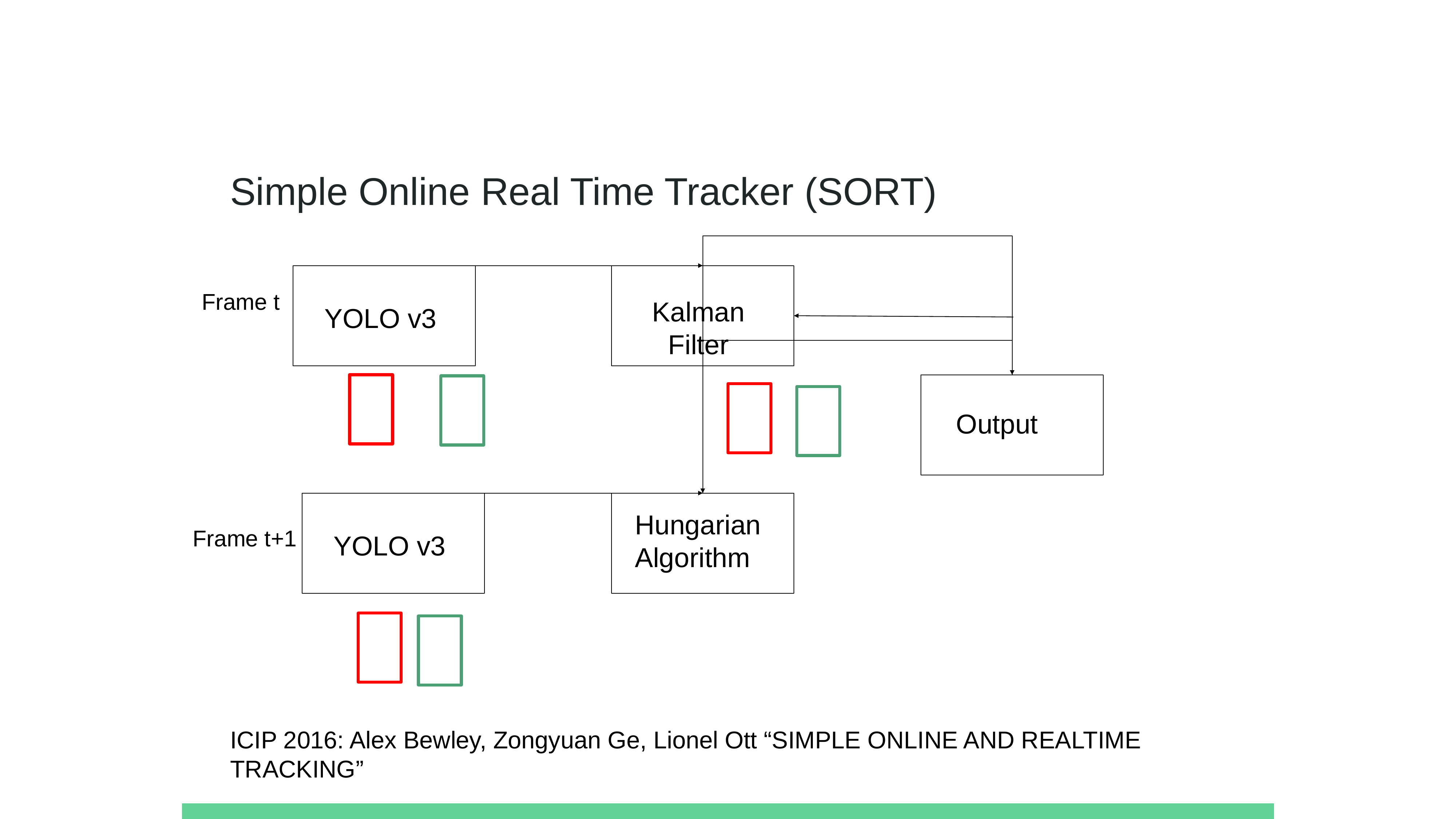

# Simple Online Real Time Tracker (SORT)

Frame t
Kalman Filter
YOLO v3

Output

Hungarian
Algorithm
Frame t+1
YOLO v3

ICIP 2016: Alex Bewley, Zongyuan Ge, Lionel Ott “SIMPLE ONLINE AND REALTIME TRACKING”